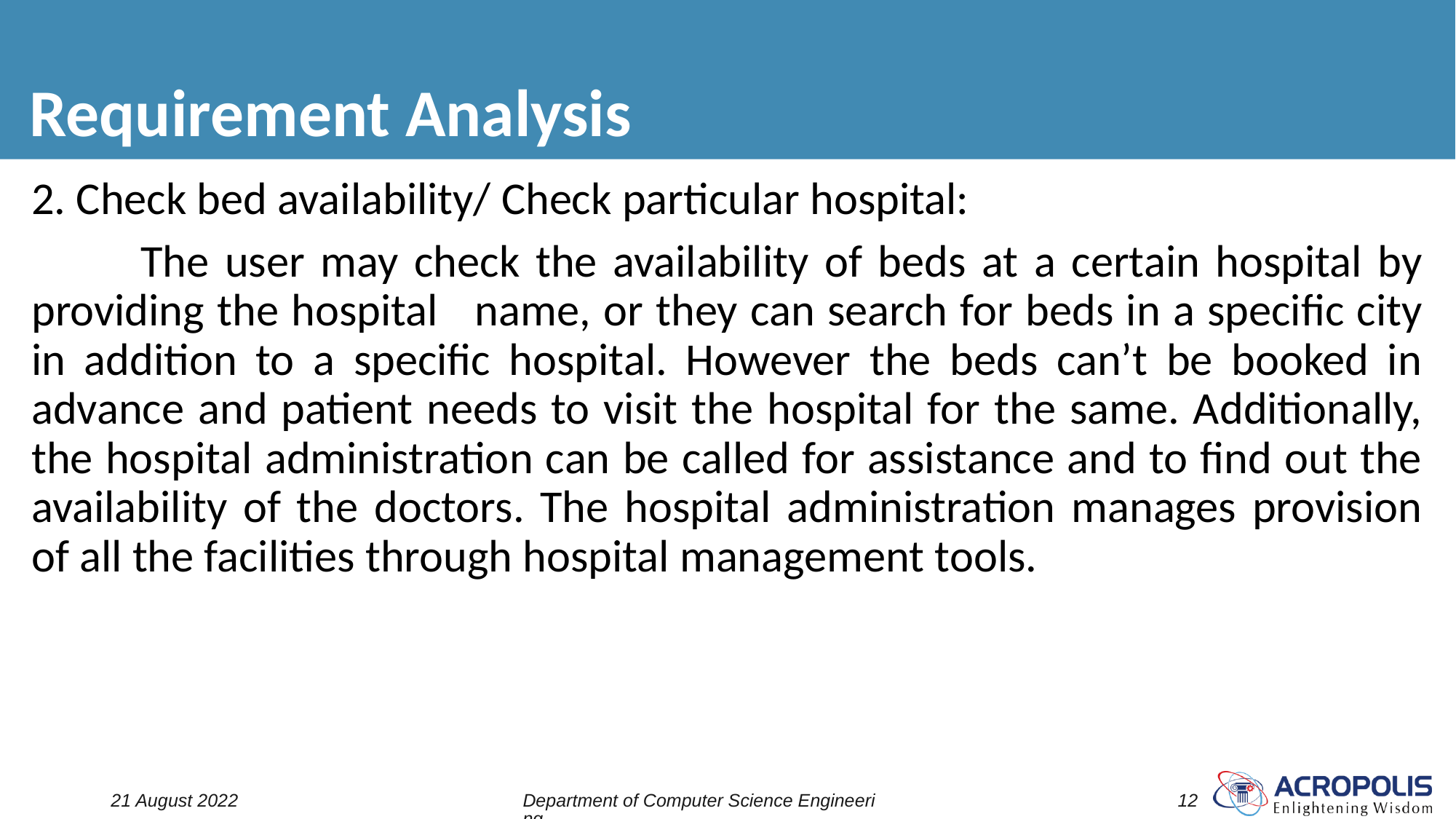

# Requirement Analysis
2. Check bed availability/ Check particular hospital:
	The user may check the availability of beds at a certain hospital by providing the hospital 	name, or they can search for beds in a specific city in addition to a specific hospital. However the beds can’t be booked in advance and patient needs to visit the hospital for the same. Additionally, the hospital administration can be called for assistance and to find out the availability of the doctors. The hospital administration manages provision of all the facilities through hospital management tools.
21 August 2022
Department of Computer Science Engineering
12